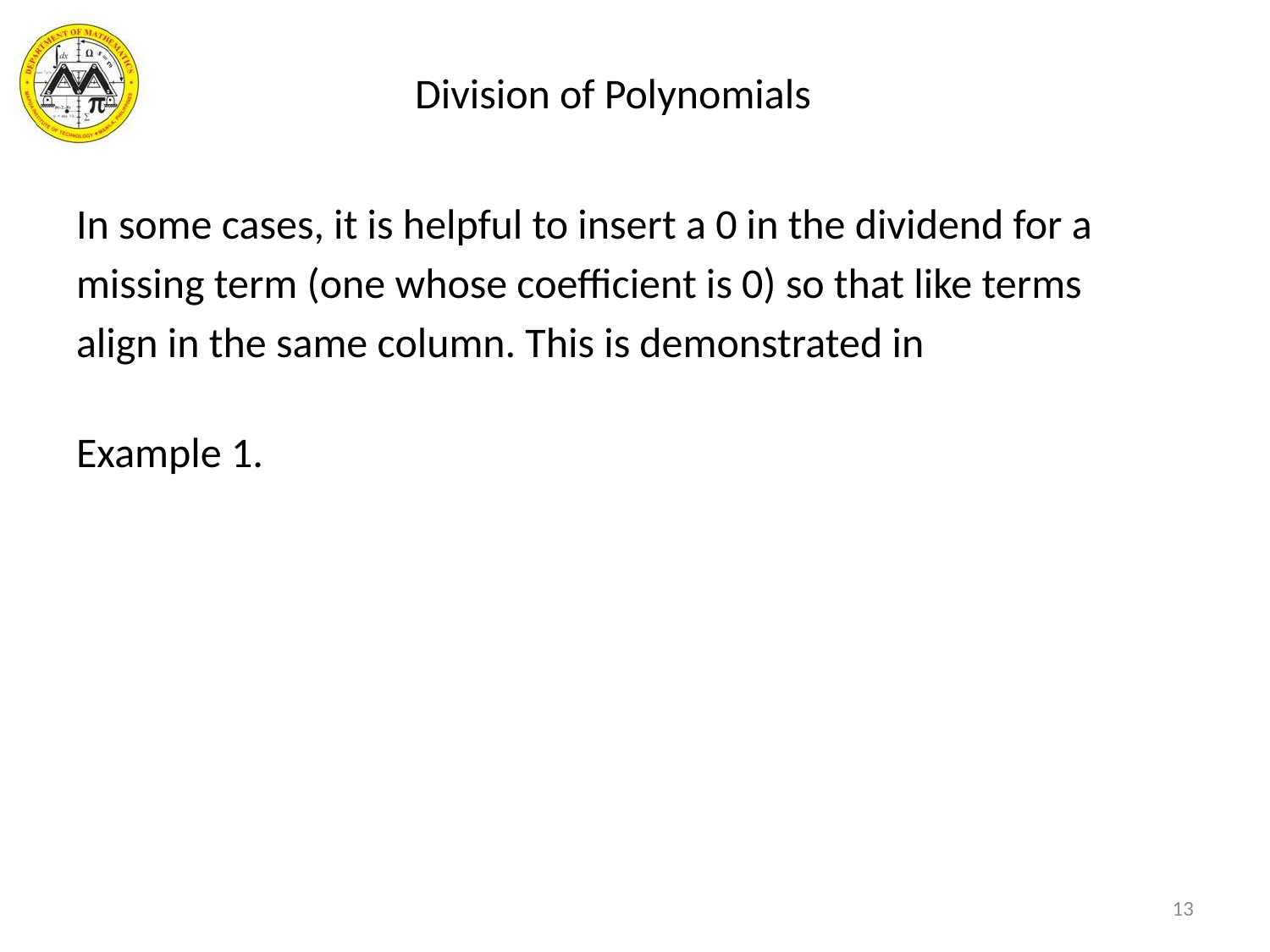

# Division of Polynomials
In some cases, it is helpful to insert a 0 in the dividend for a
missing term (one whose coefficient is 0) so that like terms
align in the same column. This is demonstrated in
Example 1.
13